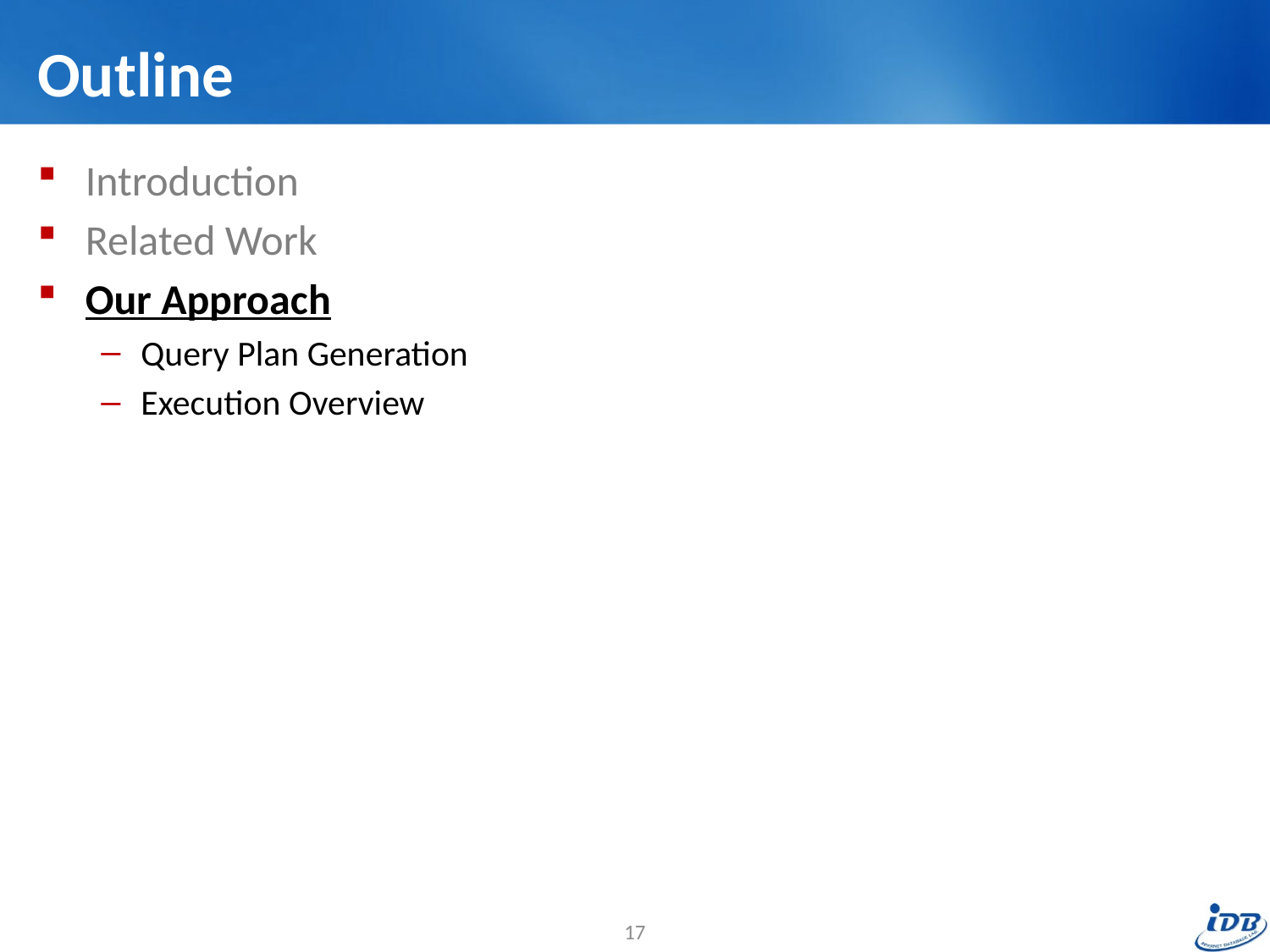

# Outline
Introduction
Related Work
Our Approach
Query Plan Generation
Execution Overview

17